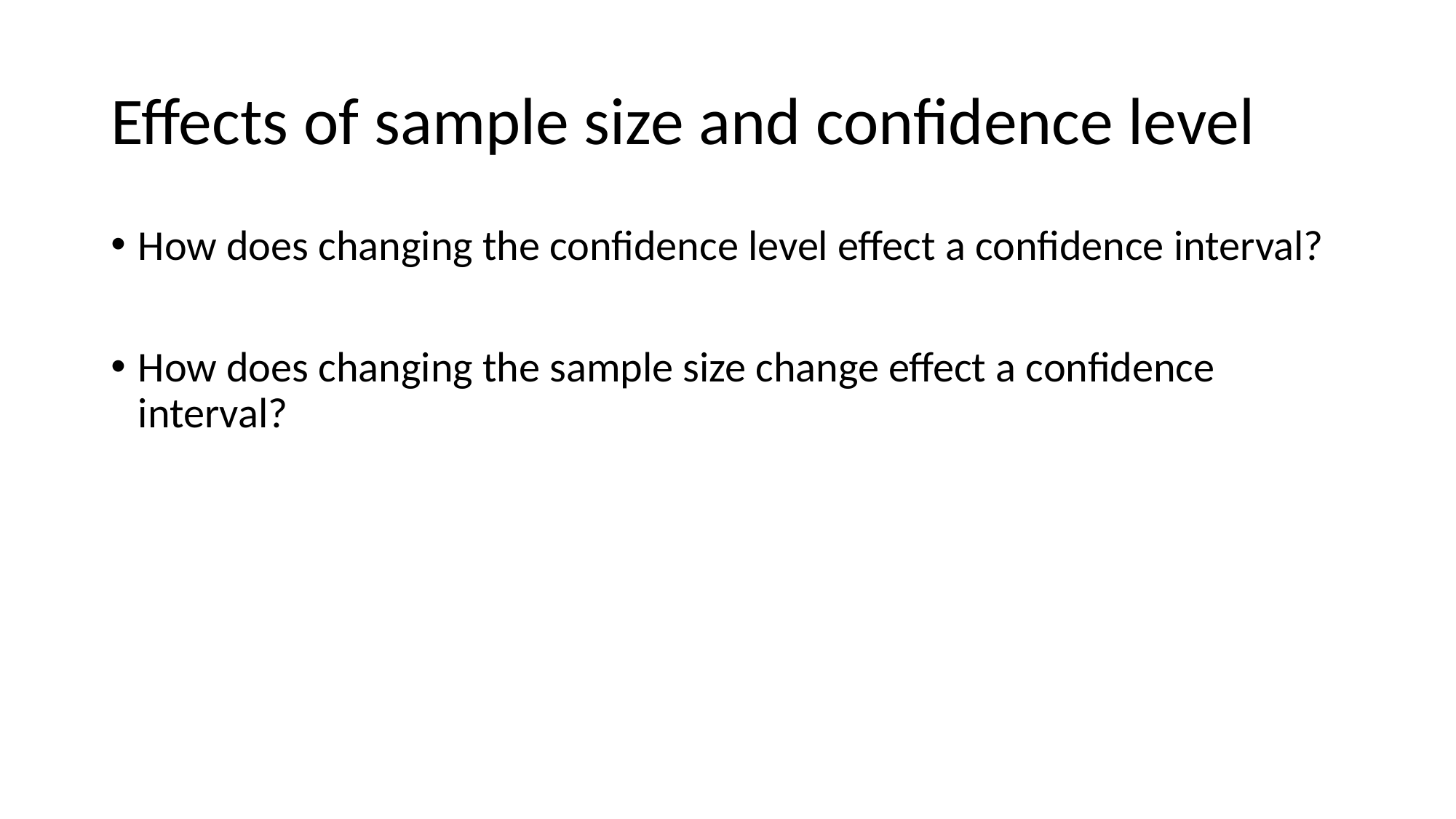

# Effects of sample size and confidence level
How does changing the confidence level effect a confidence interval?

How does changing the sample size change effect a confidence interval?